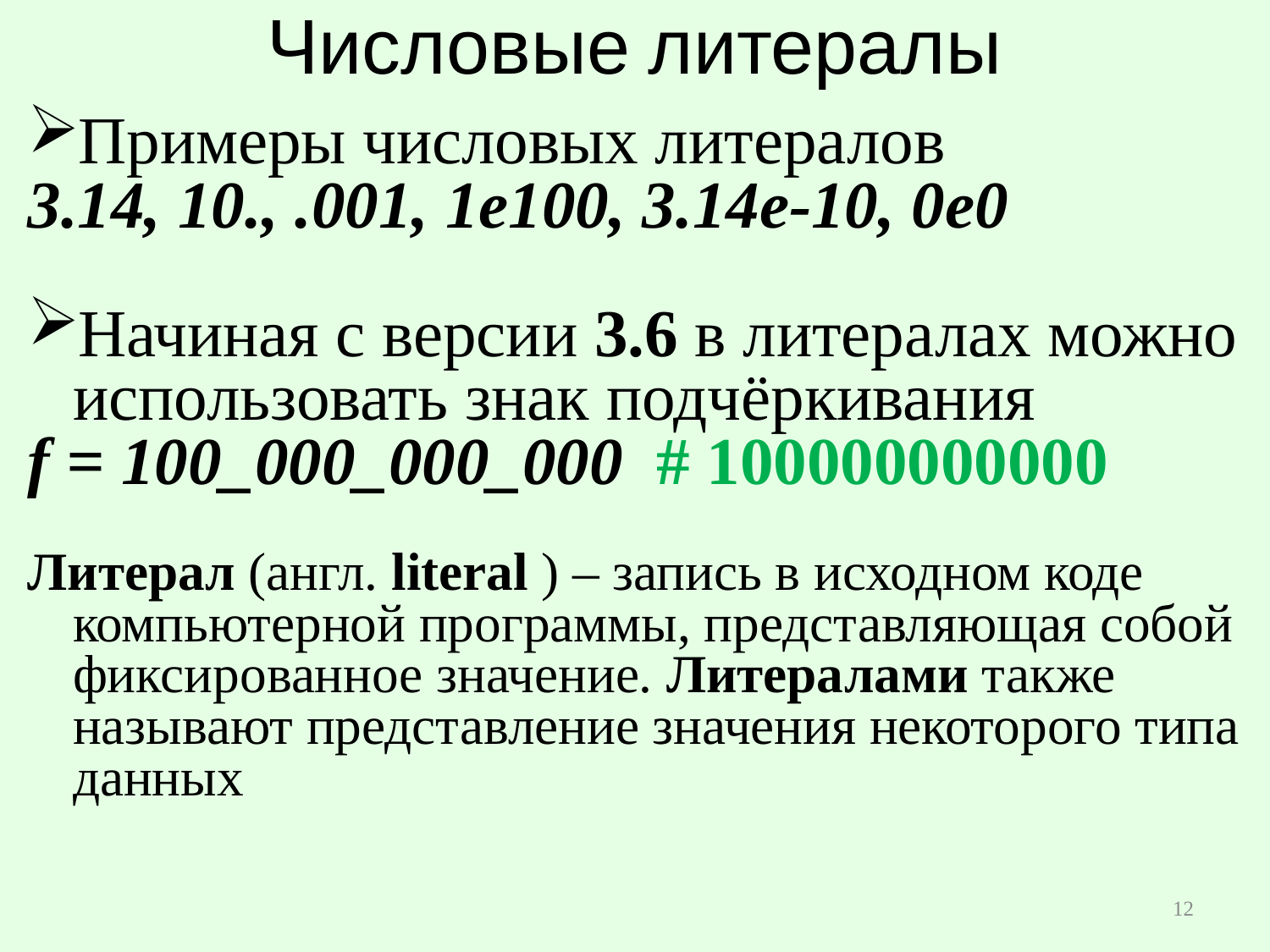

# Числовые литералы
Примеры числовых литералов
3.14, 10., .001, 1e100, 3.14e-10, 0e0

Начиная с версии 3.6 в литералах можно использовать знак подчёркивания
f = 100_000_000_000  # 100000000000

Литерал (англ. literal ) – запись в исходном коде компьютерной программы, представляющая собой фиксированное значение. Литералами также называют представление значения некоторого типа данных
12